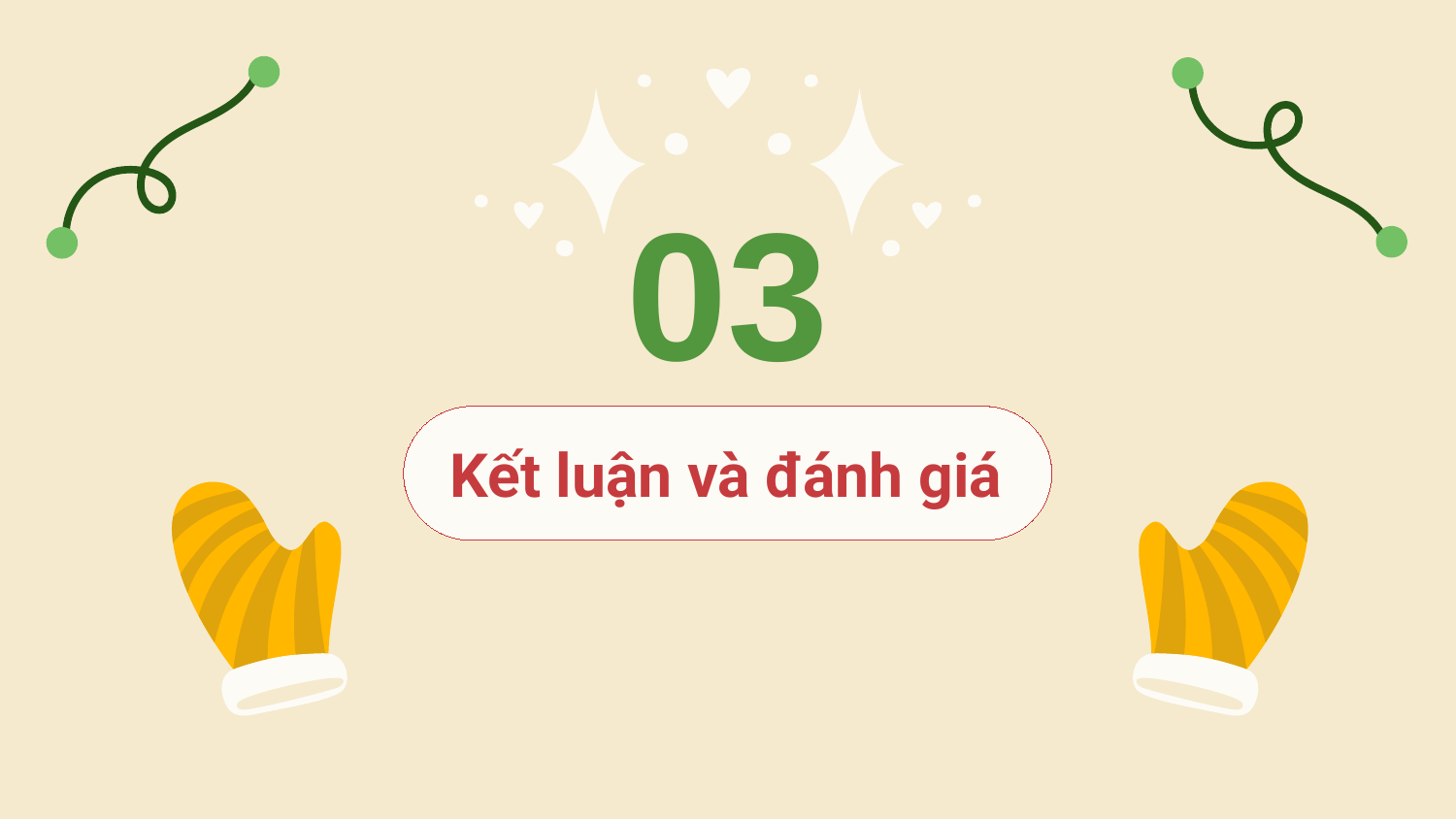

03
# Kết luận và đánh giá